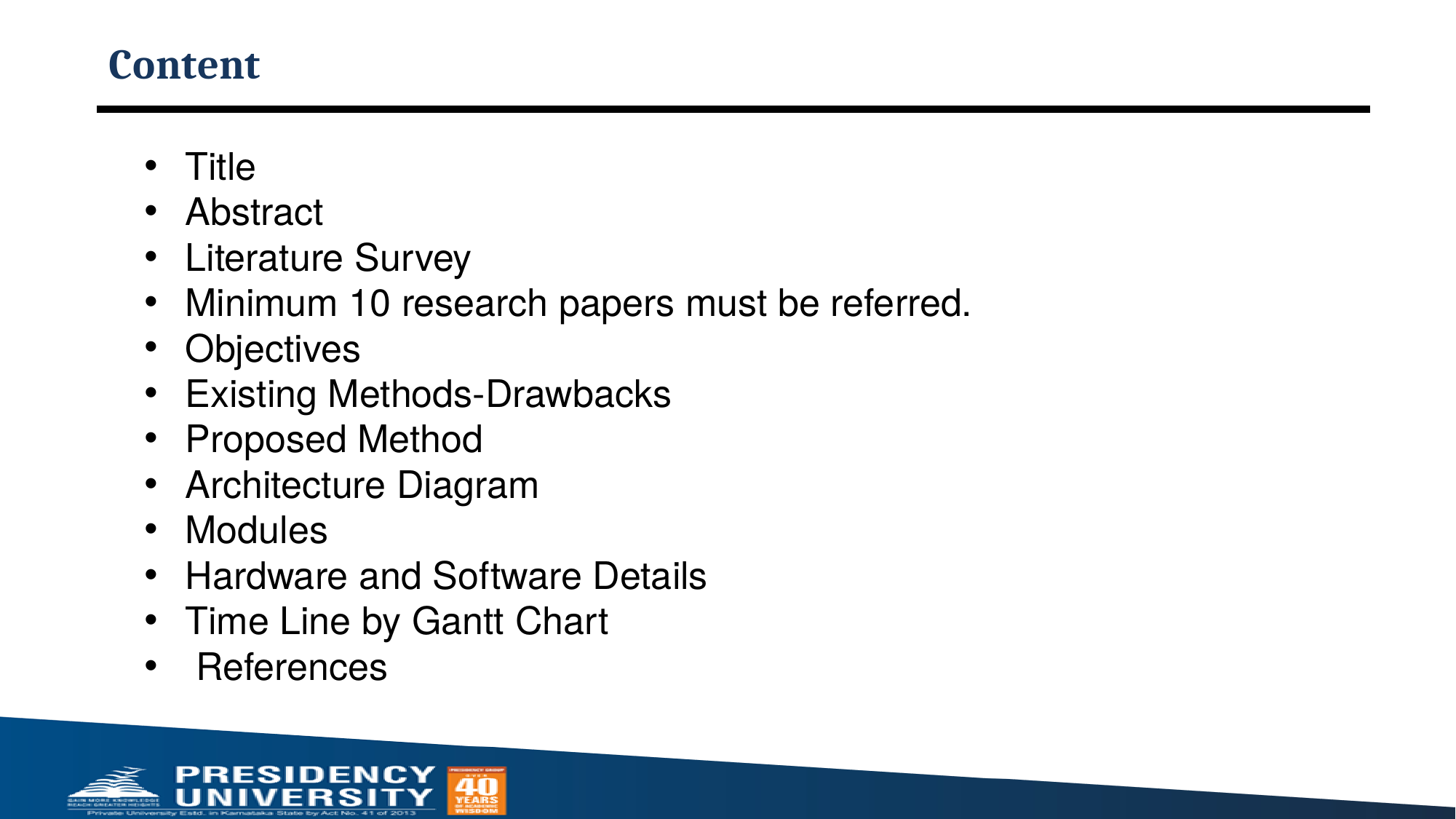

# Content
Title
Abstract
Literature Survey
Minimum 10 research papers must be referred.
Objectives
Existing Methods-Drawbacks
Proposed Method
Architecture Diagram
Modules
Hardware and Software Details
Time Line by Gantt Chart
 References